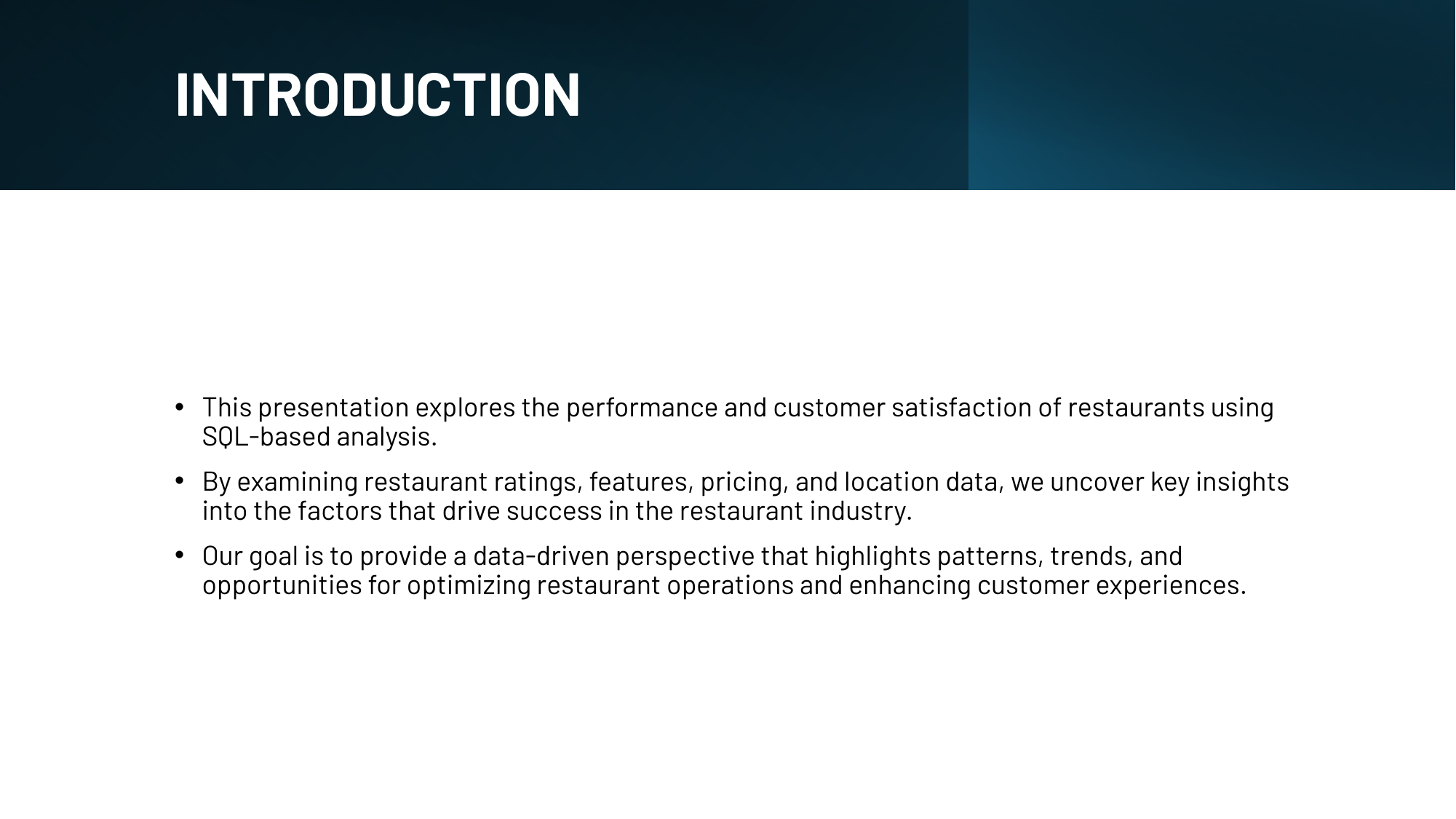

# INTRODUCTION
This presentation explores the performance and customer satisfaction of restaurants using SQL-based analysis.
By examining restaurant ratings, features, pricing, and location data, we uncover key insights into the factors that drive success in the restaurant industry.
Our goal is to provide a data-driven perspective that highlights patterns, trends, and opportunities for optimizing restaurant operations and enhancing customer experiences.